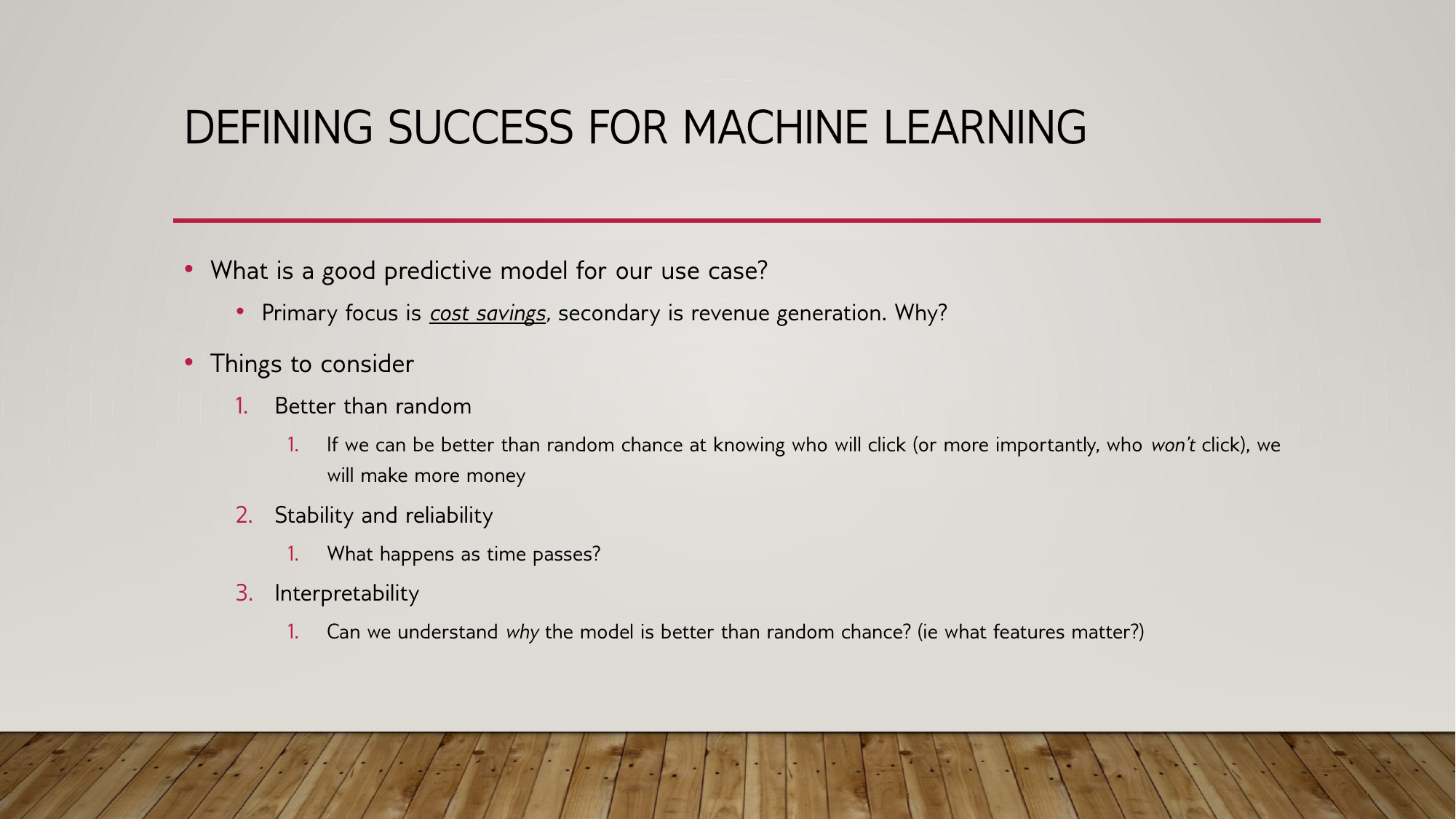

# Defining Success for Machine Learning
What is a good predictive model for our use case?
Primary focus is cost savings, secondary is revenue generation. Why?
Things to consider
Better than random
If we can be better than random chance at knowing who will click (or more importantly, who won’t click), we will make more money
Stability and reliability
What happens as time passes?
Interpretability
Can we understand why the model is better than random chance? (ie what features matter?)